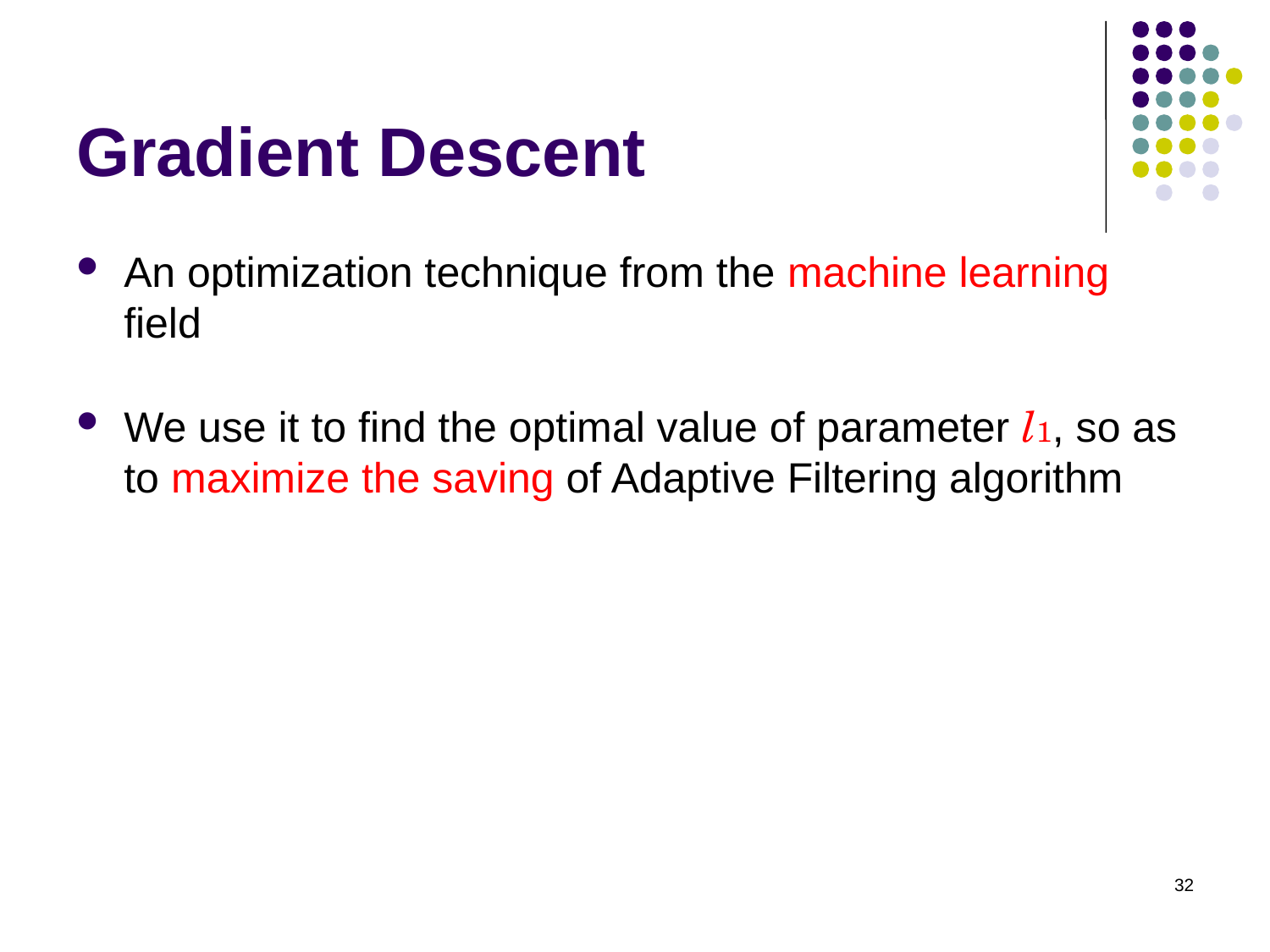

# Gradient Descent
An optimization technique from the machine learning field
We use it to find the optimal value of parameter l1, so as to maximize the saving of Adaptive Filtering algorithm
32